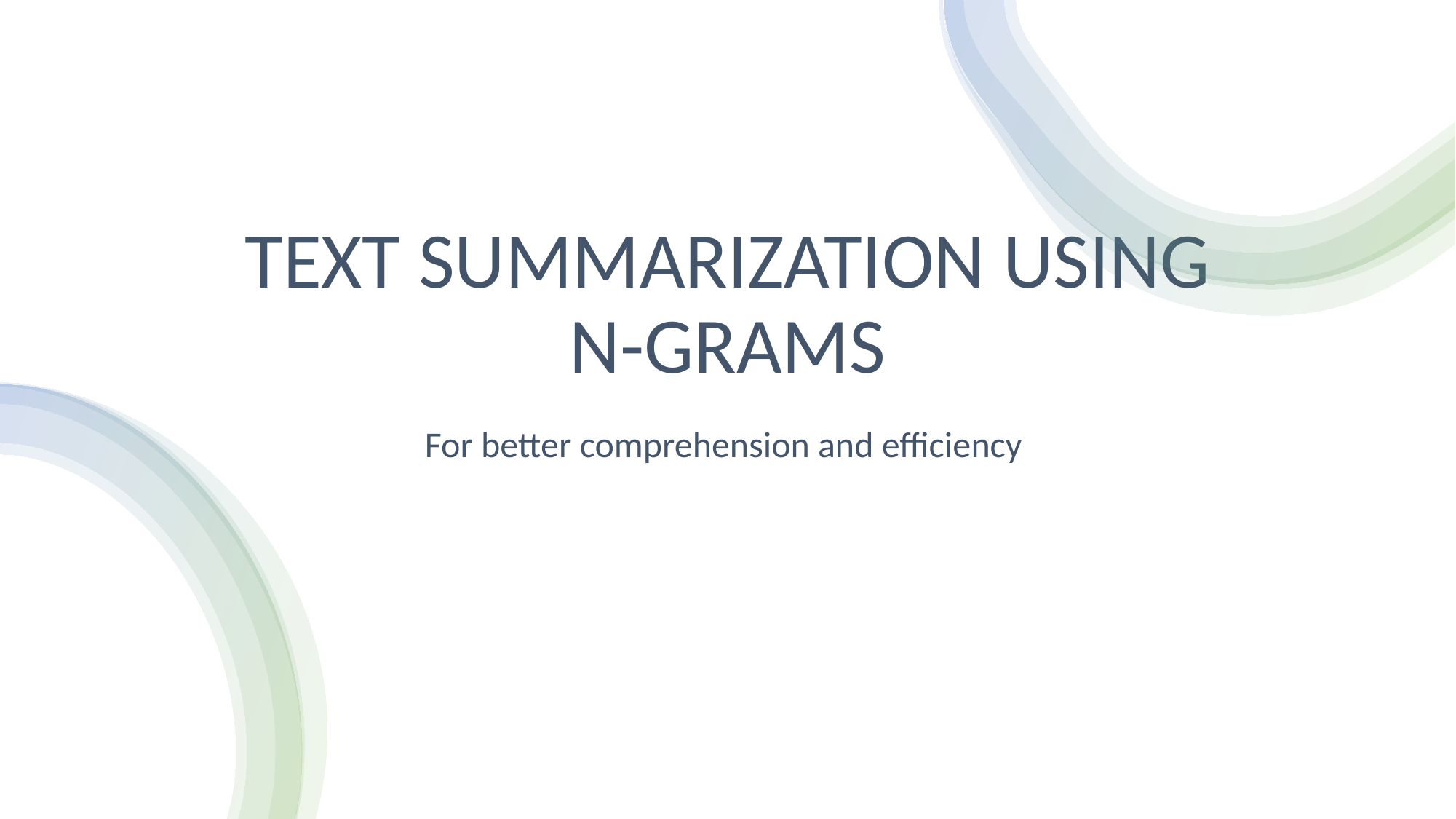

# TEXT SUMMARIZATION USING N-GRAMS
For better comprehension and efficiency